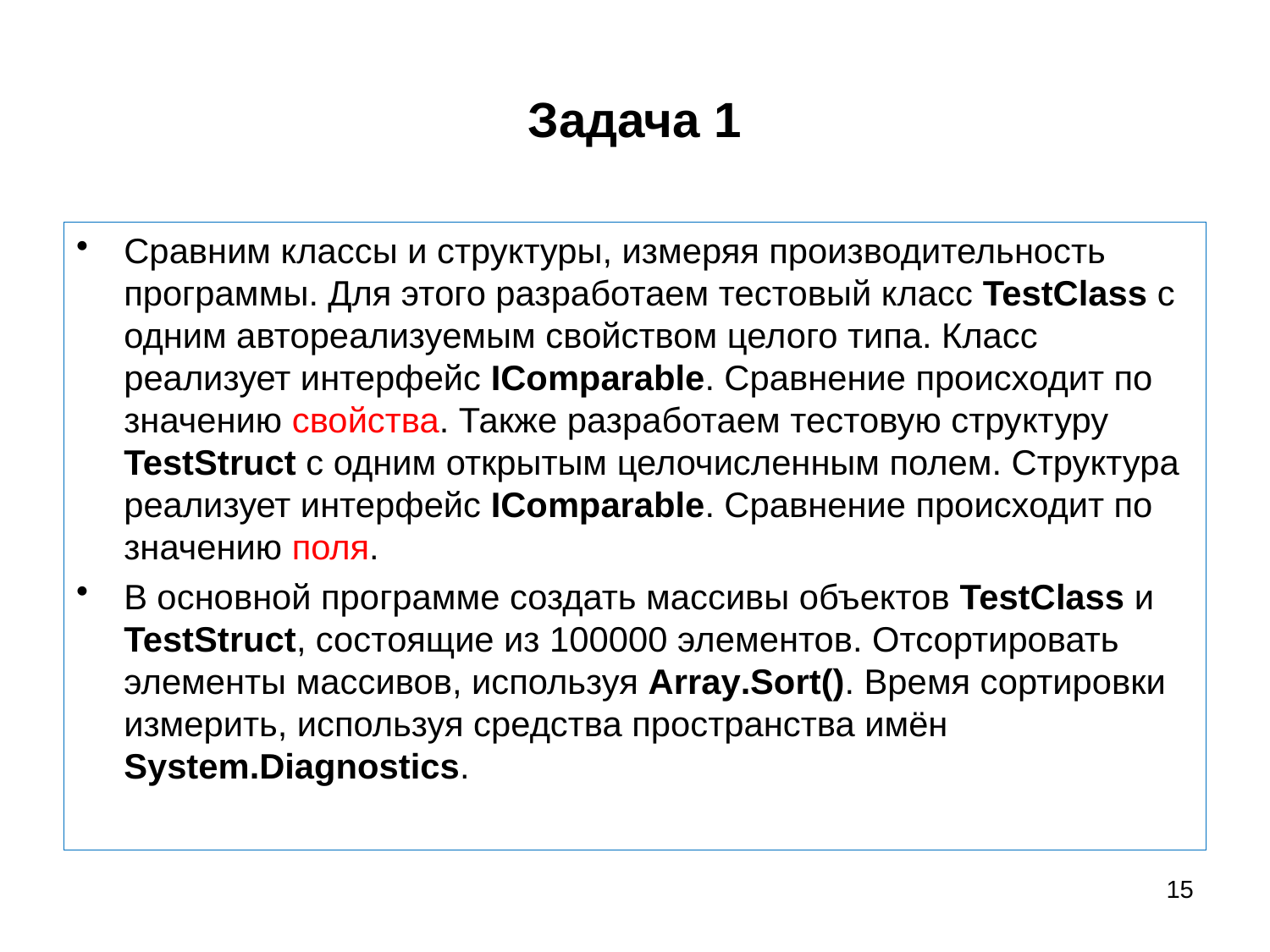

# Задача 1
Сравним классы и структуры, измеряя производительность программы. Для этого разработаем тестовый класс TestClass с одним автореализуемым свойством целого типа. Класс реализует интерфейс IComparable. Сравнение происходит по значению свойства. Также разработаем тестовую структуру TestStruct с одним открытым целочисленным полем. Структура реализует интерфейс IComparable. Сравнение происходит по значению поля.
В основной программе создать массивы объектов TestClass и TestStruct, состоящие из 100000 элементов. Отсортировать элементы массивов, используя Array.Sort(). Время сортировки измерить, используя средства пространства имён System.Diagnostics.
15